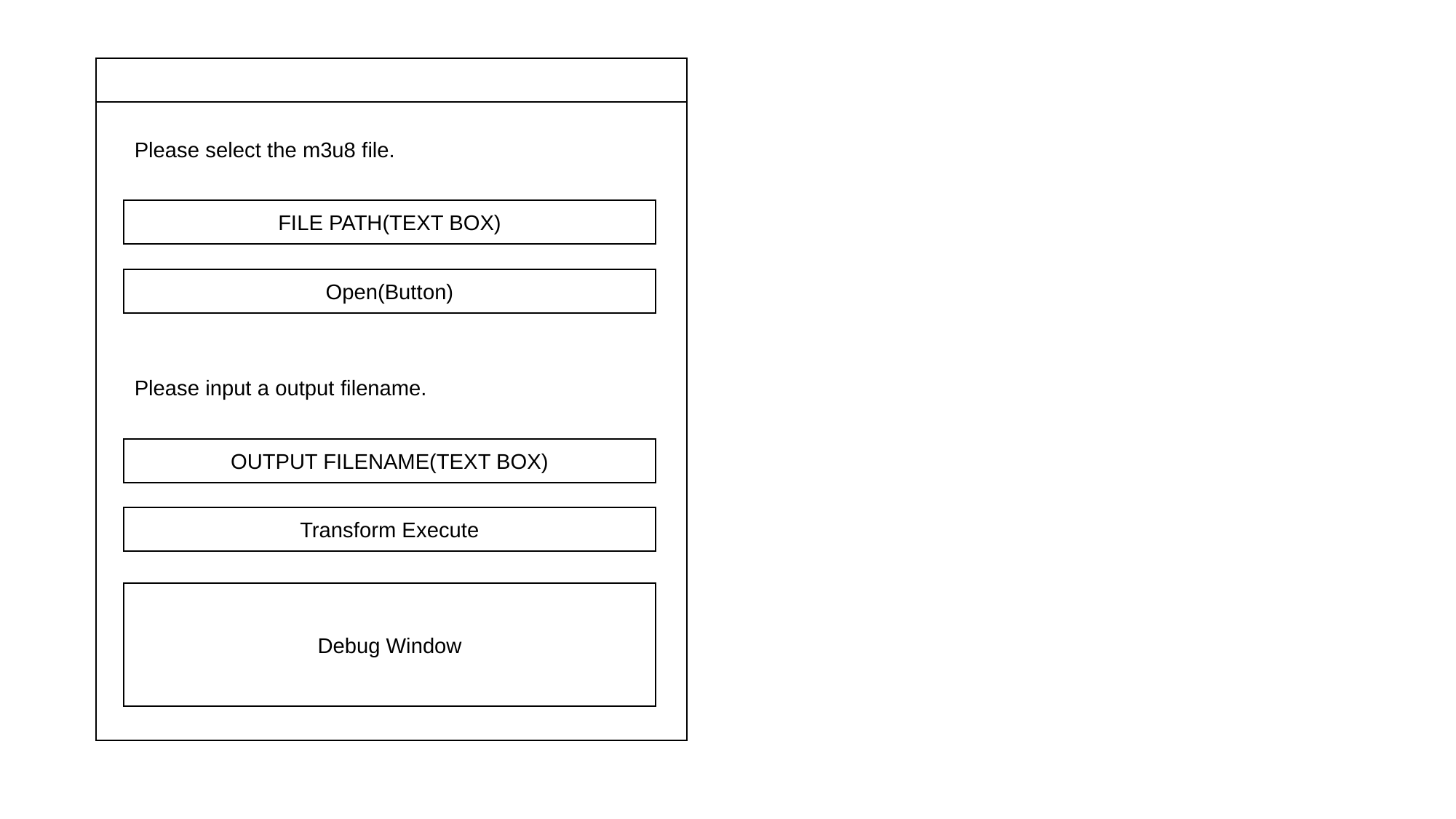

Please select the m3u8 file.
FILE PATH(TEXT BOX)
Open(Button)
Please input a output filename.
OUTPUT FILENAME(TEXT BOX)
Transform Execute
Debug Window